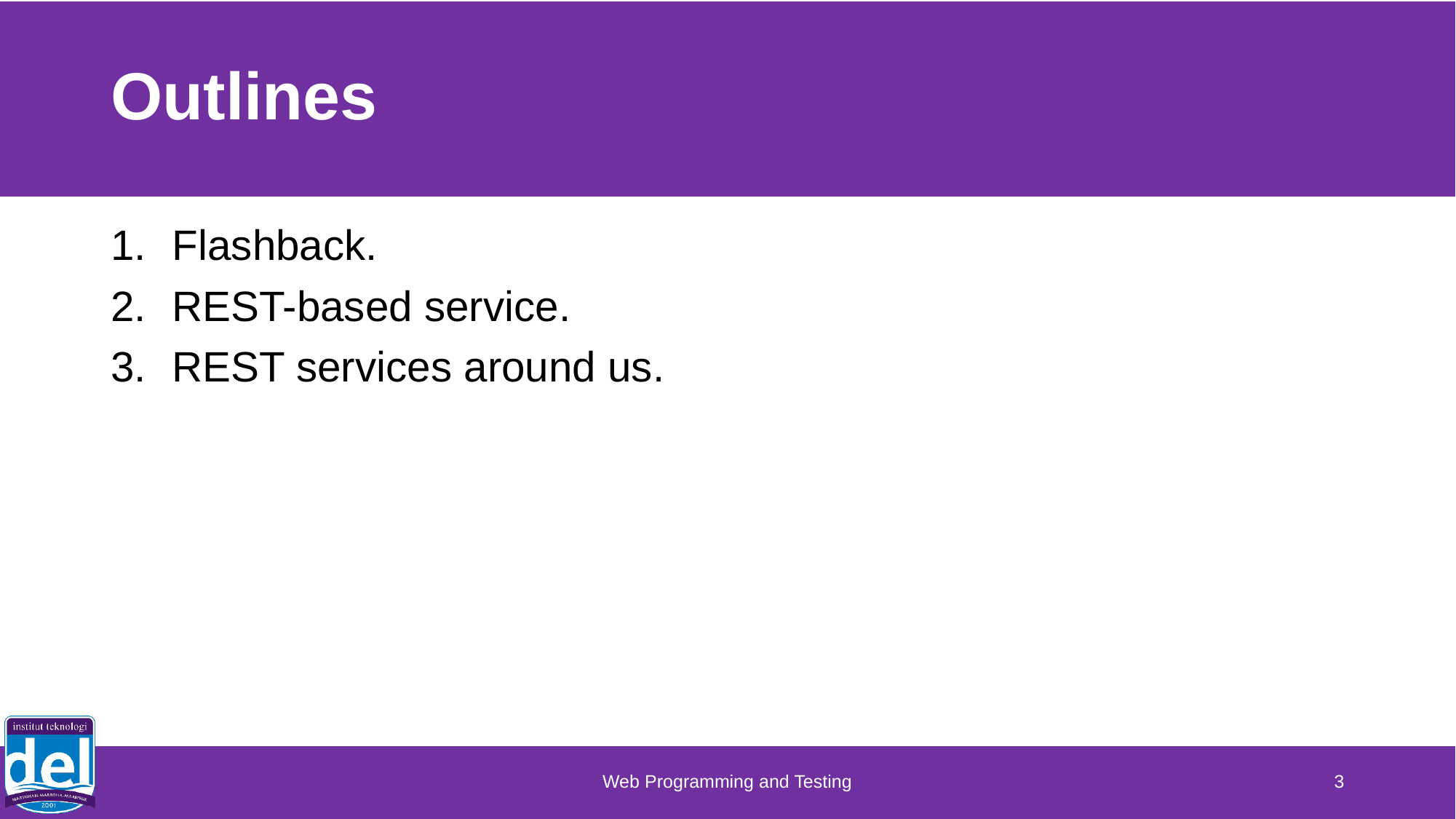

# Outlines
Flashback.
REST-based service.
REST services around us.
Web Programming and Testing
3